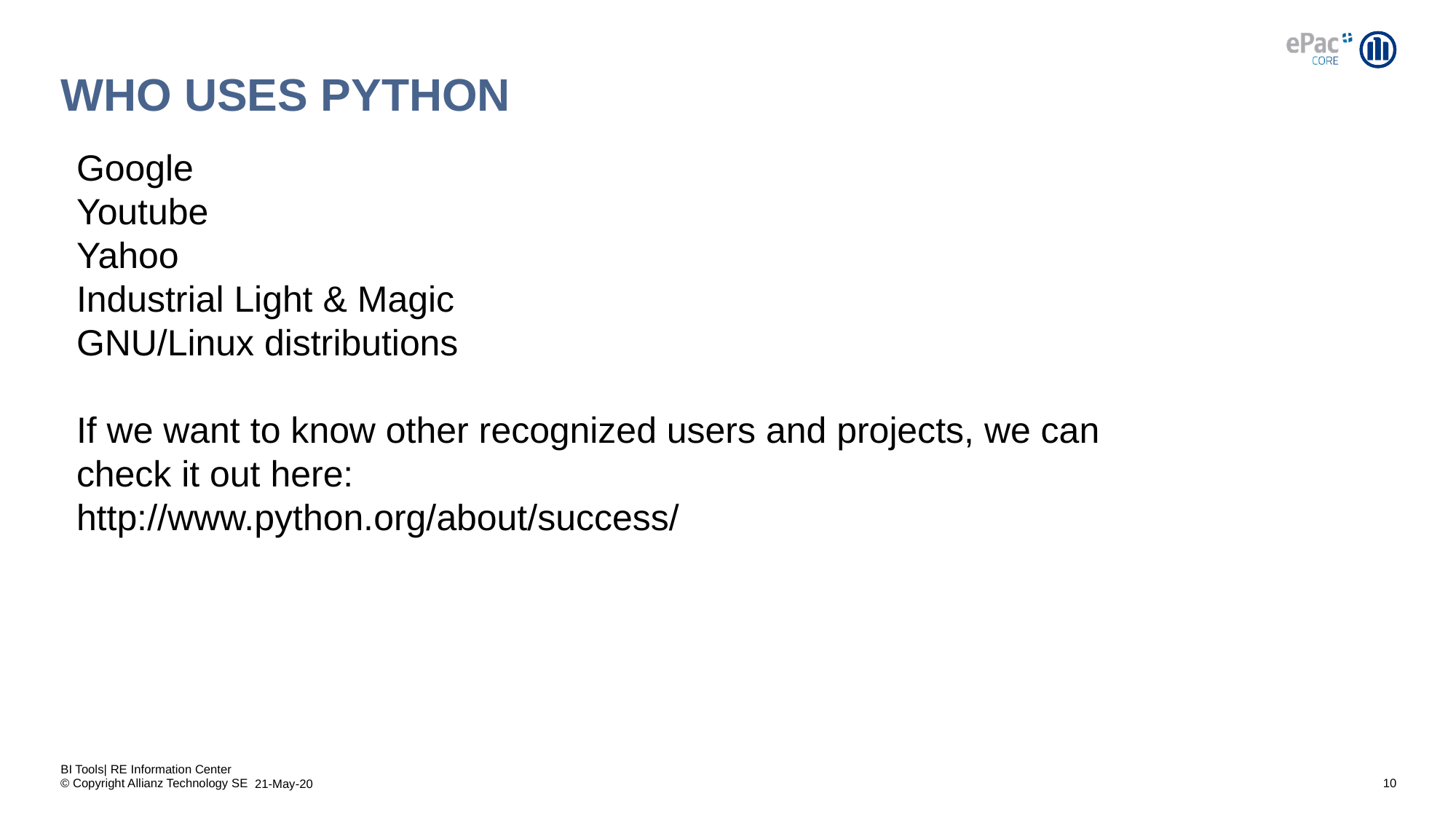

# WHO USES Python
Google
Youtube
Yahoo
Industrial Light & Magic
GNU/Linux distributions

If we want to know other recognized users and projects, we can check it out here:
http://www.python.org/about/success/
BI Tools| RE Information Center
10
21-May-20